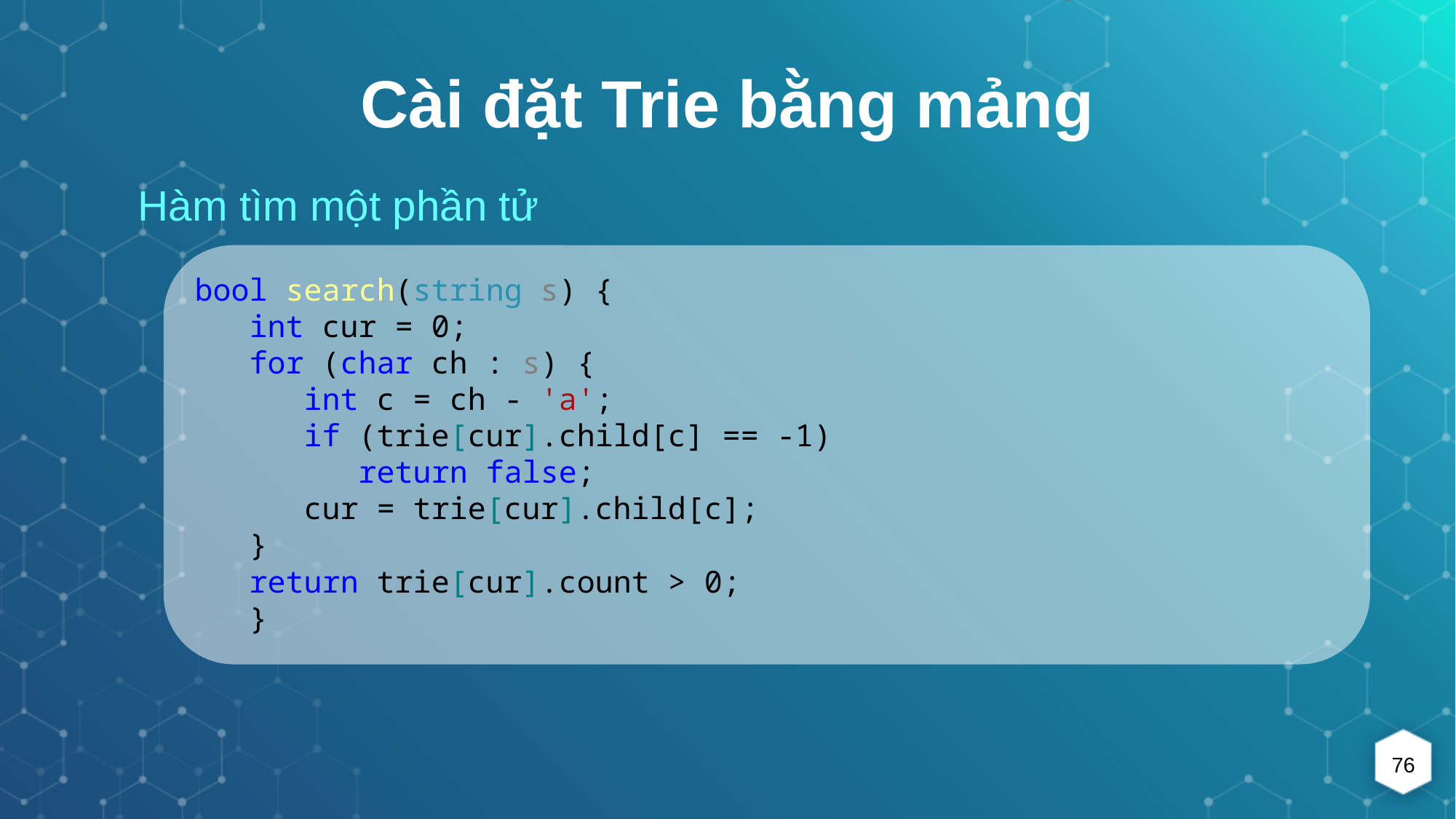

# Cài đặt Trie bằng mảng
Hàm tìm một phần tử
bool search(string s) {
int cur = 0;
for (char ch : s) {
int c = ch - 'a';
if (trie[cur].child[c] == -1)
return false;
cur = trie[cur].child[c];
}
return trie[cur].count > 0;
}